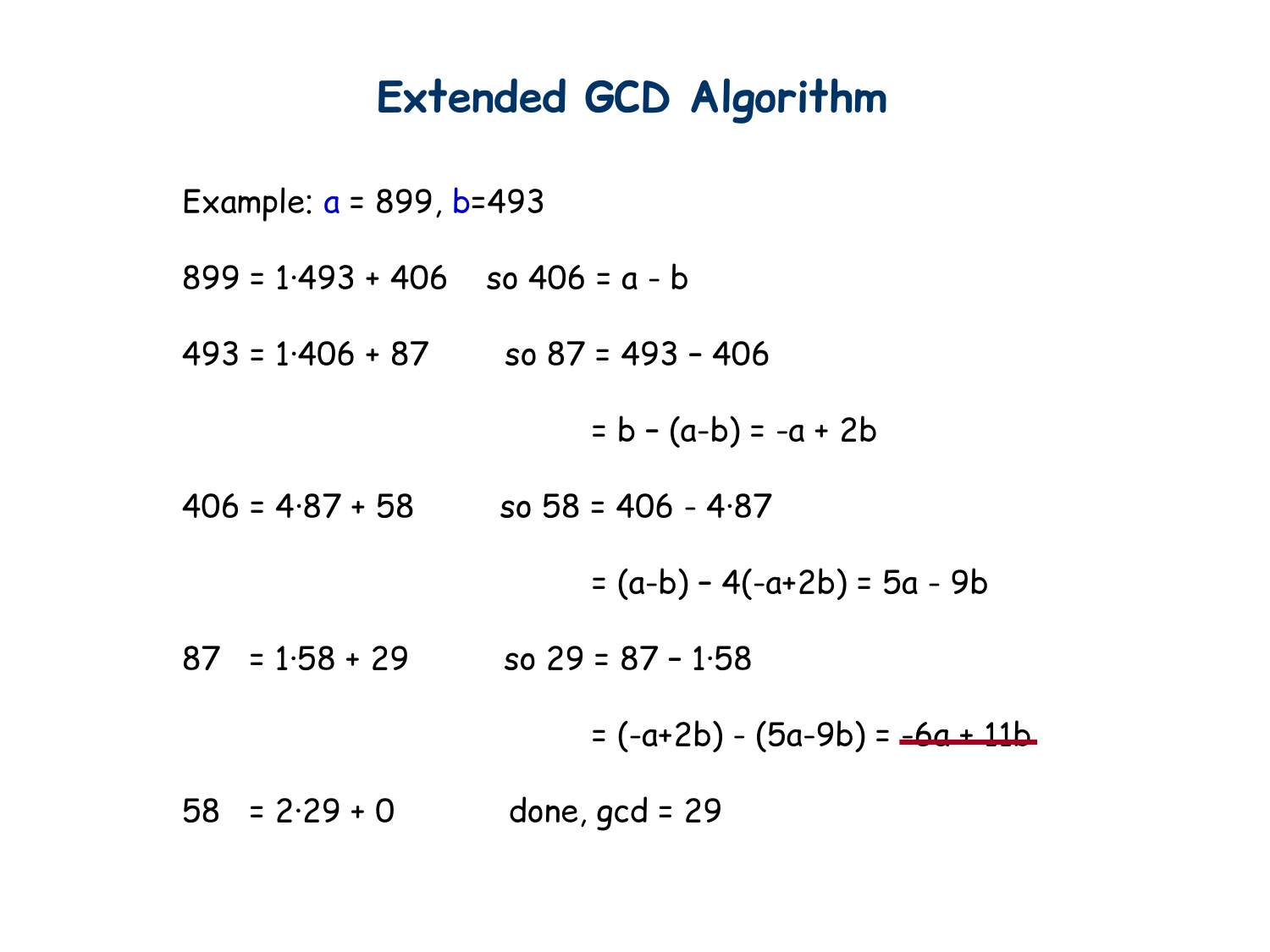

Extended GCD Algorithm
Example: a = 899, b=493
899 = 1·493 + 406    so 406 = a - b
493 = 1·406 + 87        so 87 = 493 – 406
                                           = b – (a-b) = -a + 2b
406 = 4·87 + 58         so 58 = 406 - 4·87
                                           = (a-b) – 4(-a+2b) = 5a - 9b
87   = 1·58 + 29          so 29 = 87 – 1·58
                                           = (-a+2b) - (5a-9b) = -6a + 11b
58   = 2·29 + 0            done, gcd = 29